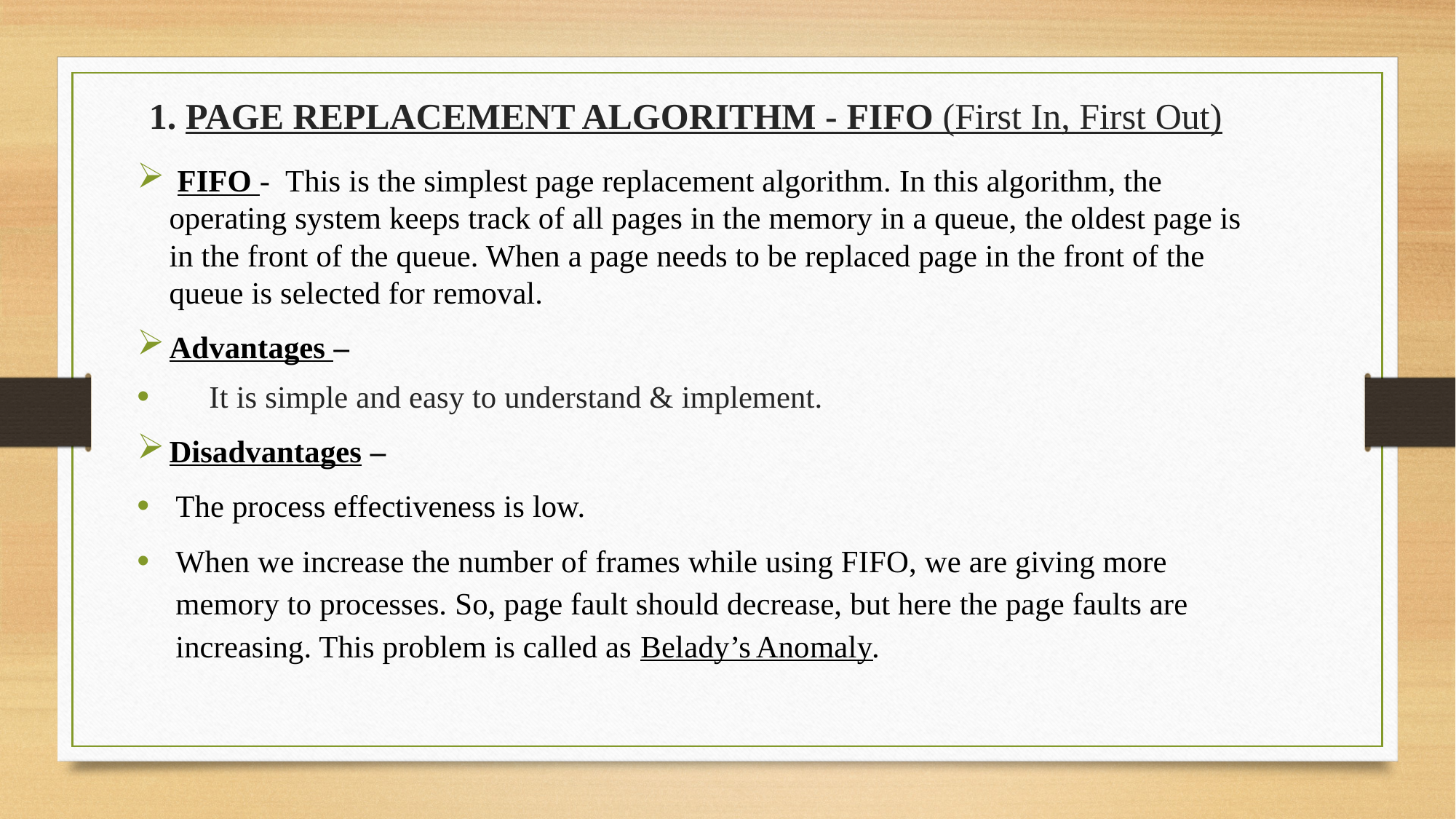

1. PAGE REPLACEMENT ALGORITHM - FIFO (First In, First Out)
 FIFO -  This is the simplest page replacement algorithm. In this algorithm, the operating system keeps track of all pages in the memory in a queue, the oldest page is in the front of the queue. When a page needs to be replaced page in the front of the queue is selected for removal.
Advantages –
     It is simple and easy to understand & implement.
Disadvantages –
The process effectiveness is low.
When we increase the number of frames while using FIFO, we are giving more memory to processes. So, page fault should decrease, but here the page faults are increasing. This problem is called as Belady’s Anomaly.